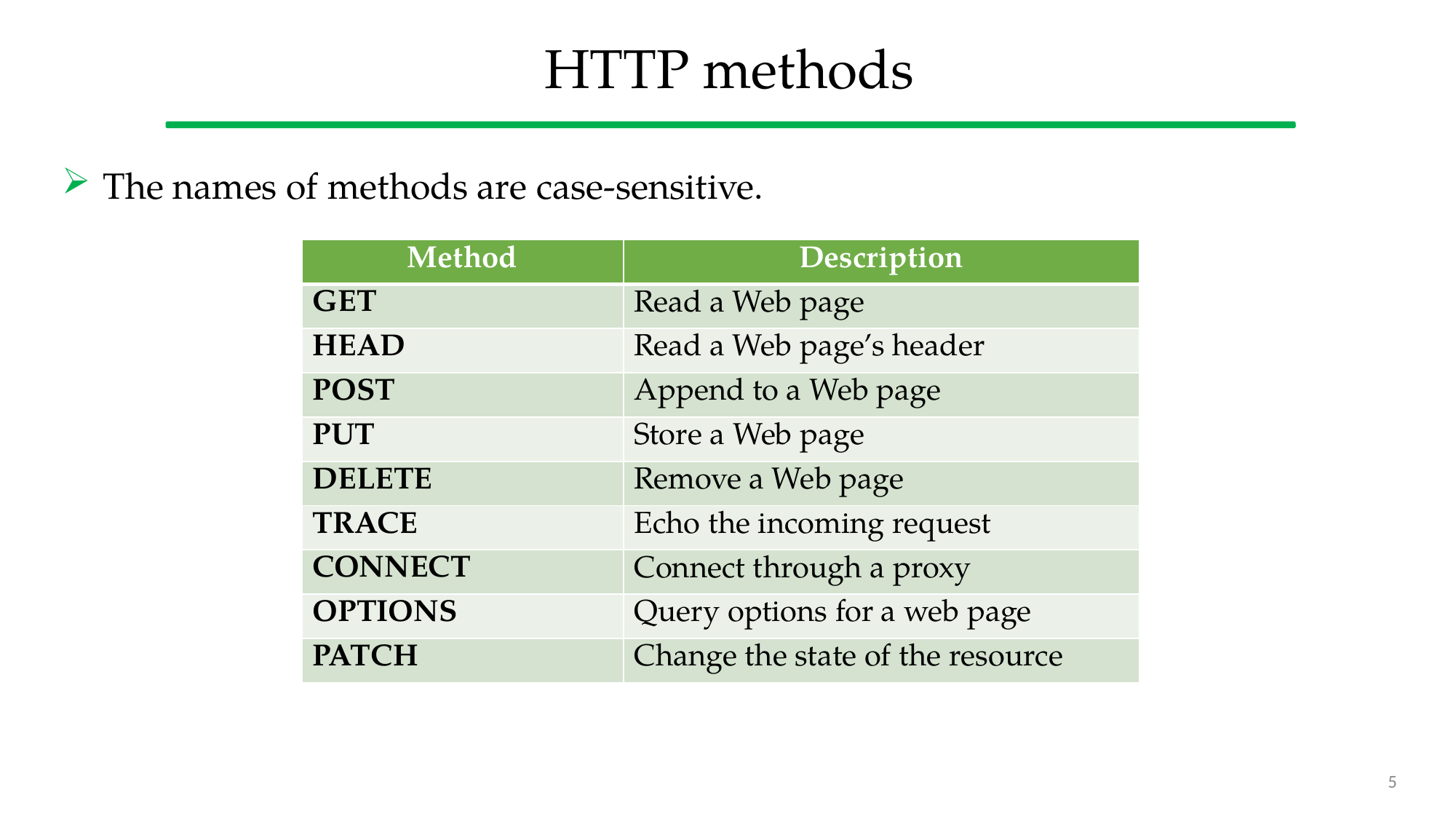

# HTTP methods
The names of methods are case-sensitive.

| Method | Description |
| --- | --- |
| GET | Read a Web page |
| HEAD | Read a Web page’s header |
| POST | Append to a Web page |
| PUT | Store a Web page |
| DELETE | Remove a Web page |
| TRACE | Echo the incoming request |
| CONNECT | Connect through a proxy |
| OPTIONS | Query options for a web page |
| PATCH | Change the state of the resource |
5